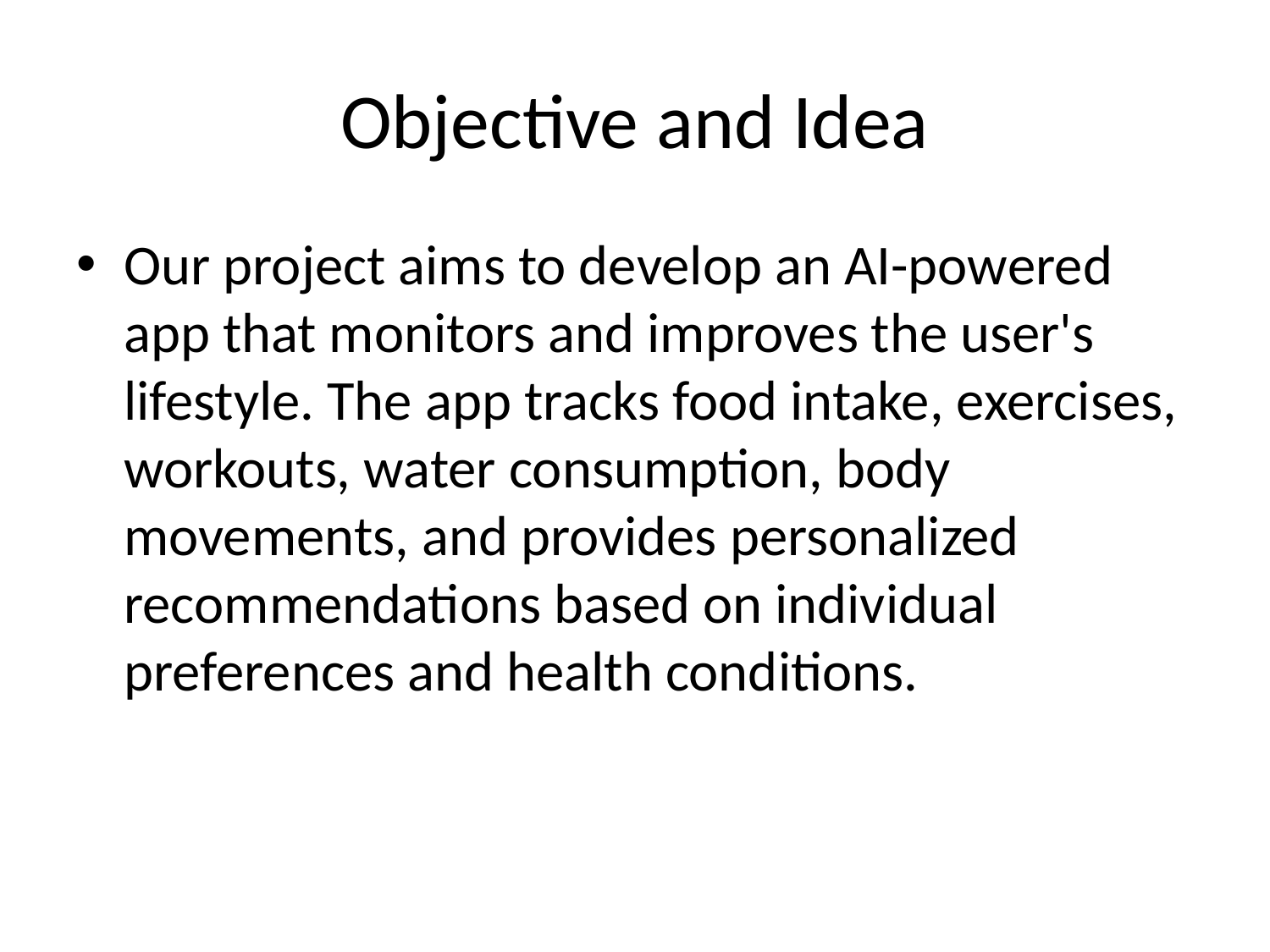

# Objective and Idea
Our project aims to develop an AI-powered app that monitors and improves the user's lifestyle. The app tracks food intake, exercises, workouts, water consumption, body movements, and provides personalized recommendations based on individual preferences and health conditions.